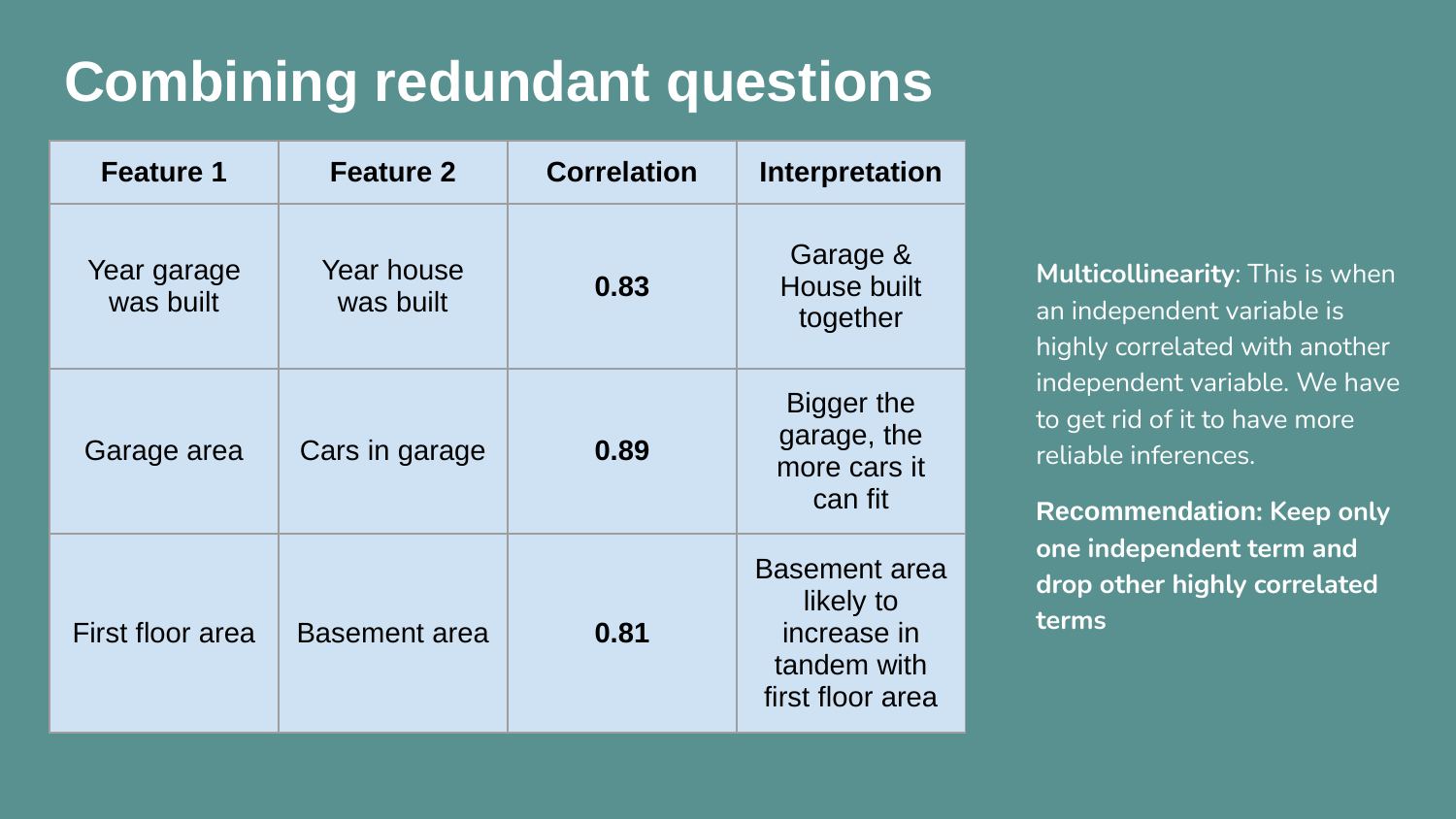

Combining redundant questions
| Feature 1 | Feature 2 | Correlation | Interpretation |
| --- | --- | --- | --- |
| Year garage was built | Year house was built | 0.83 | Garage & House built together |
| Garage area | Cars in garage | 0.89 | Bigger the garage, the more cars it can fit |
| First floor area | Basement area | 0.81 | Basement area likely to increase in tandem with first floor area |
Multicollinearity: This is when an independent variable is highly correlated with another independent variable. We have to get rid of it to have more reliable inferences.
Recommendation: Keep only one independent term and drop other highly correlated terms